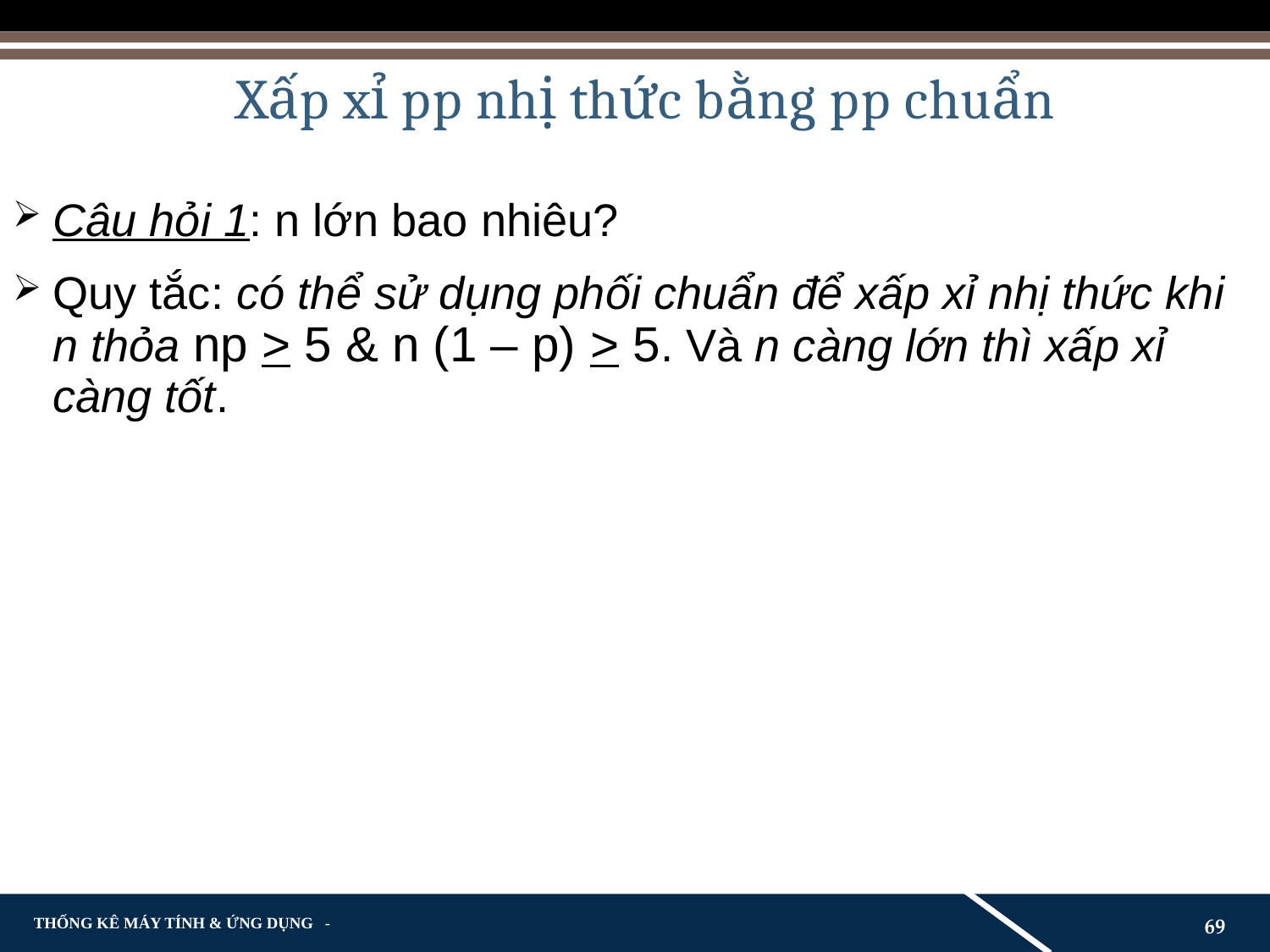

# Xấp xỉ pp nhị thức bằng pp chuẩn
Câu hỏi 1: n lớn bao nhiêu?
Quy tắc: có thể sử dụng phối chuẩn để xấp xỉ nhị thức khi n thỏa np > 5 & n (1 – p) > 5. Và n càng lớn thì xấp xỉ càng tốt.

69